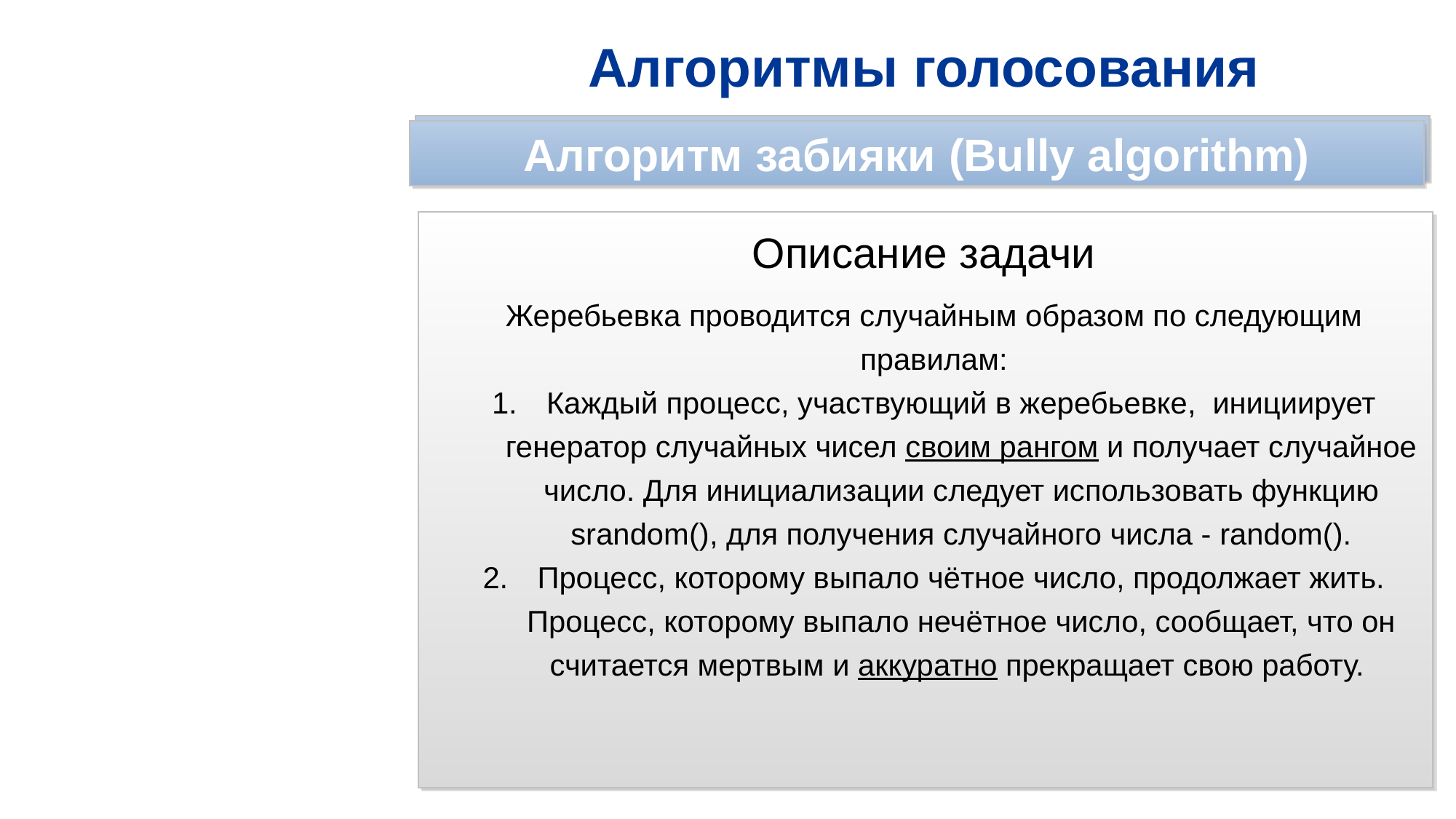

# Алгоритмы голосования
Скалярное время Лэмпорта
Алгоритм забияки (Bully algorithm)

Описание задачи
Жеребьевка проводится случайным образом по следующим правилам:
Каждый процесс, участвующий в жеребьевке,  инициирует генератор случайных чисел своим рангом и получает случайное число. Для инициализации следует использовать функцию srandom(), для получения случайного числа - random().
Процесс, которому выпало чётное число, продолжает жить. Процесс, которому выпало нечётное число, сообщает, что он считается мертвым и аккуратно прекращает свою работу.